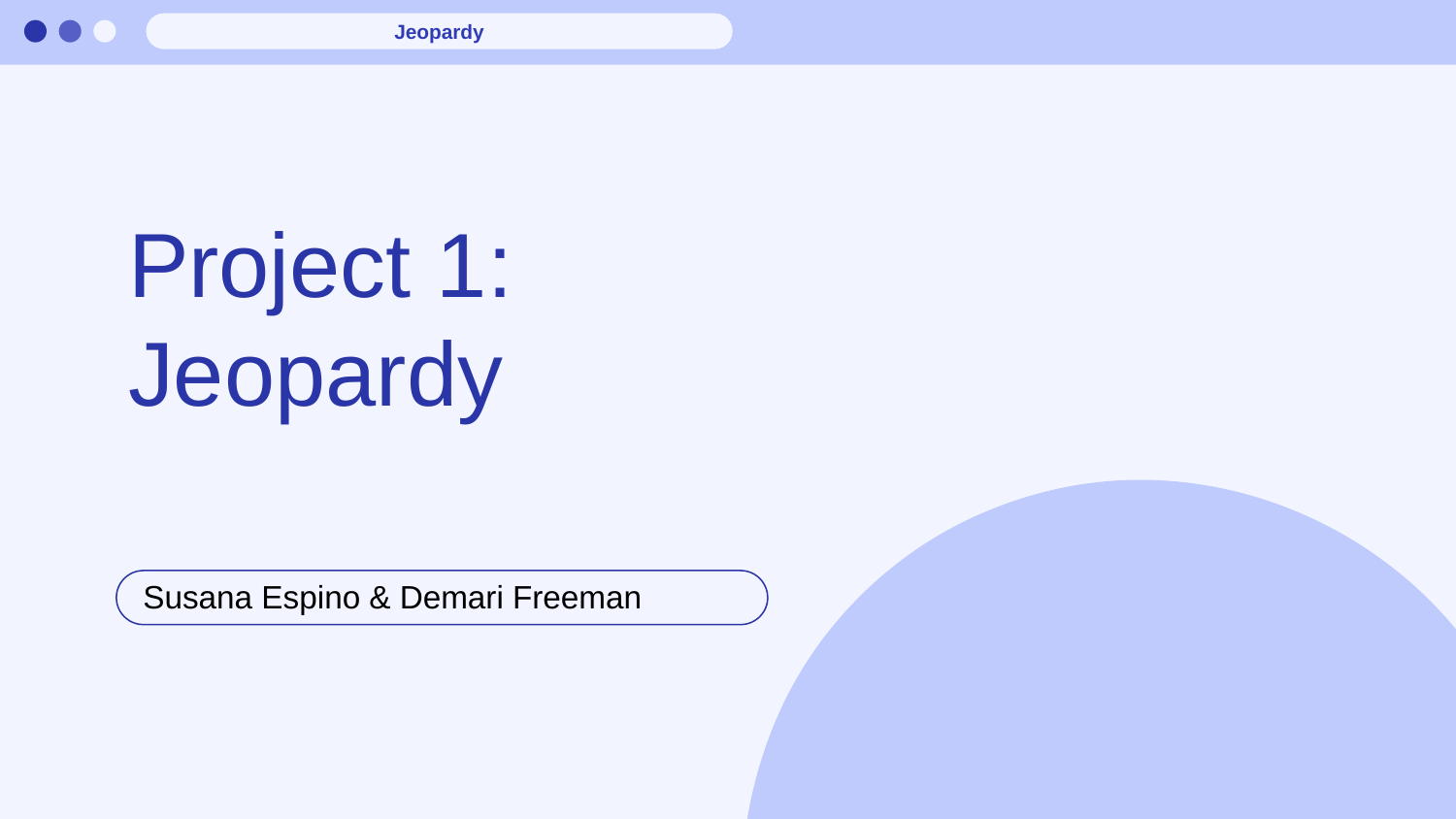

Jeopardy
# Project 1: Jeopardy

Susana Espino & Demari Freeman